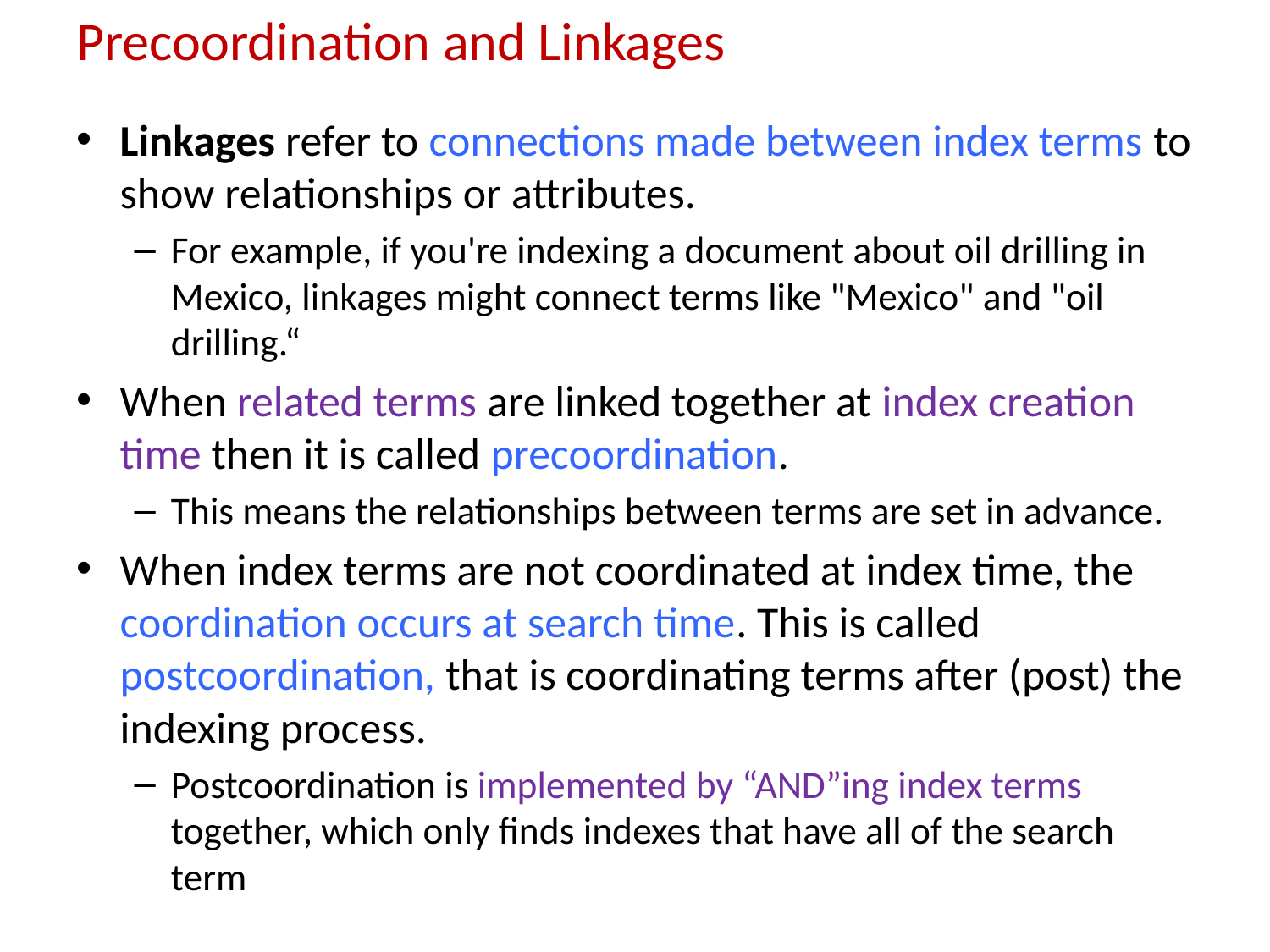

# Precoordination and Linkages
Linkages refer to connections made between index terms to show relationships or attributes.
For example, if you're indexing a document about oil drilling in Mexico, linkages might connect terms like "Mexico" and "oil drilling.“
When related terms are linked together at index creation time then it is called precoordination.
This means the relationships between terms are set in advance.
When index terms are not coordinated at index time, the coordination occurs at search time. This is called postcoordination, that is coordinating terms after (post) the indexing process.
Postcoordination is implemented by “AND”ing index terms together, which only finds indexes that have all of the search term